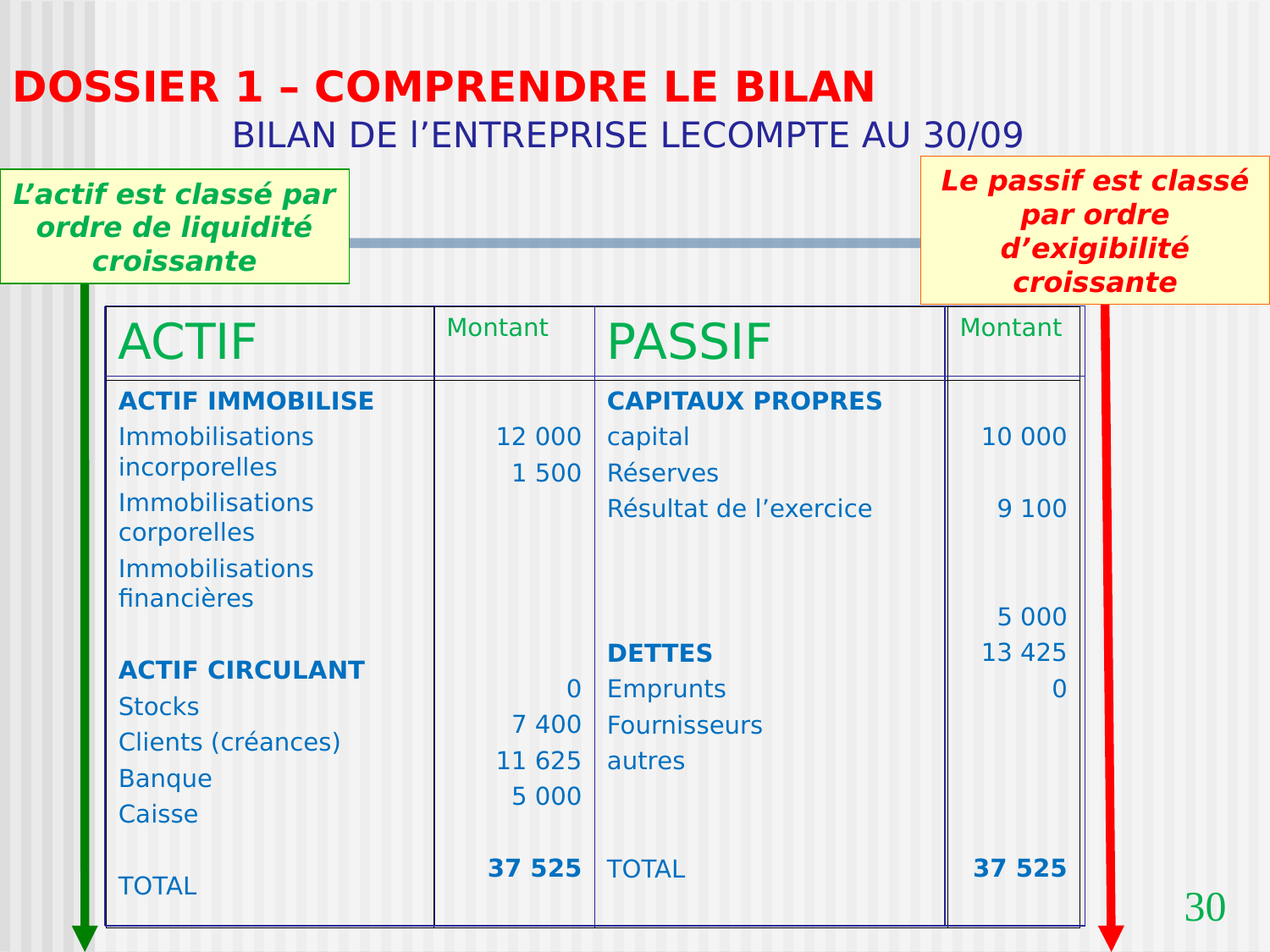

DOSSIER 1 – COMPRENDRE LE BILAN
BILAN DE l’ENTREPRISE LECOMPTE AU 30/09
Le passif est classé par ordre d’exigibilité croissante
L’actif est classé par ordre de liquidité croissante

| ACTIF | Montant | PASSIF | Montant |
| --- | --- | --- | --- |
| ACTIF IMMOBILISE Immobilisations incorporelles Immobilisations corporelles Immobilisations financières ACTIF CIRCULANT Stocks Clients (créances) Banque Caisse TOTAL | 12 000 1 500 0 7 400 11 625 5 000 37 525 | CAPITAUX PROPRES capital Réserves Résultat de l’exercice DETTES Emprunts Fournisseurs autres TOTAL | 10 000 9 100 5 000 13 425 0 37 525 |
30